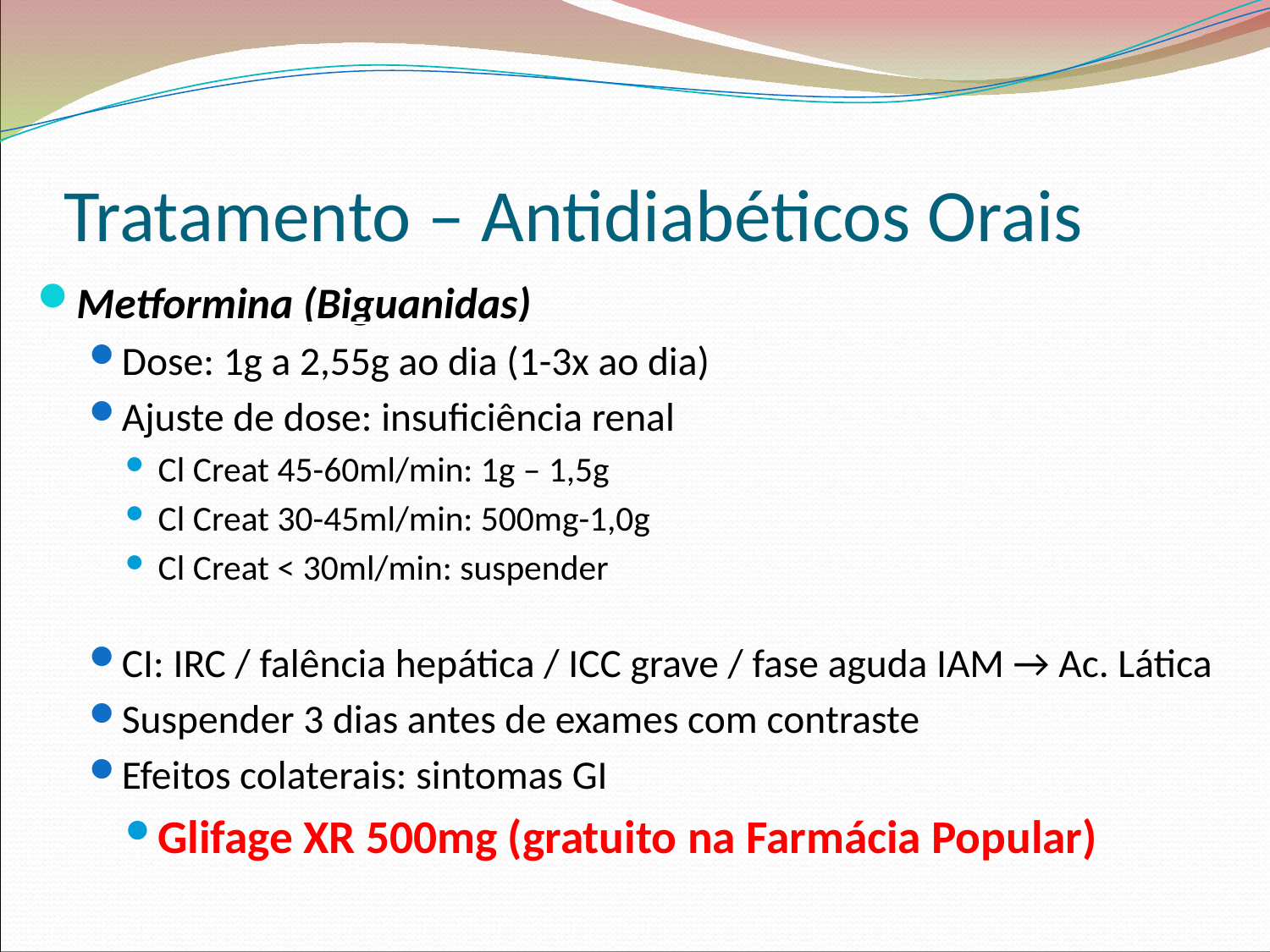

Tratamento – Antidiabéticos Orais
Metformina (Biguanidas)
Dose: 1g a 2,55g ao dia (1-3x ao dia)
Ajuste de dose: insuficiência renal
Cl Creat 45-60ml/min: 1g – 1,5g
Cl Creat 30-45ml/min: 500mg-1,0g
Cl Creat < 30ml/min: suspender

CI: IRC / falência hepática / ICC grave / fase aguda IAM → Ac. Lática
Suspender 3 dias antes de exames com contraste
Efeitos colaterais: sintomas GI
Glifage XR 500mg (gratuito na Farmácia Popular)